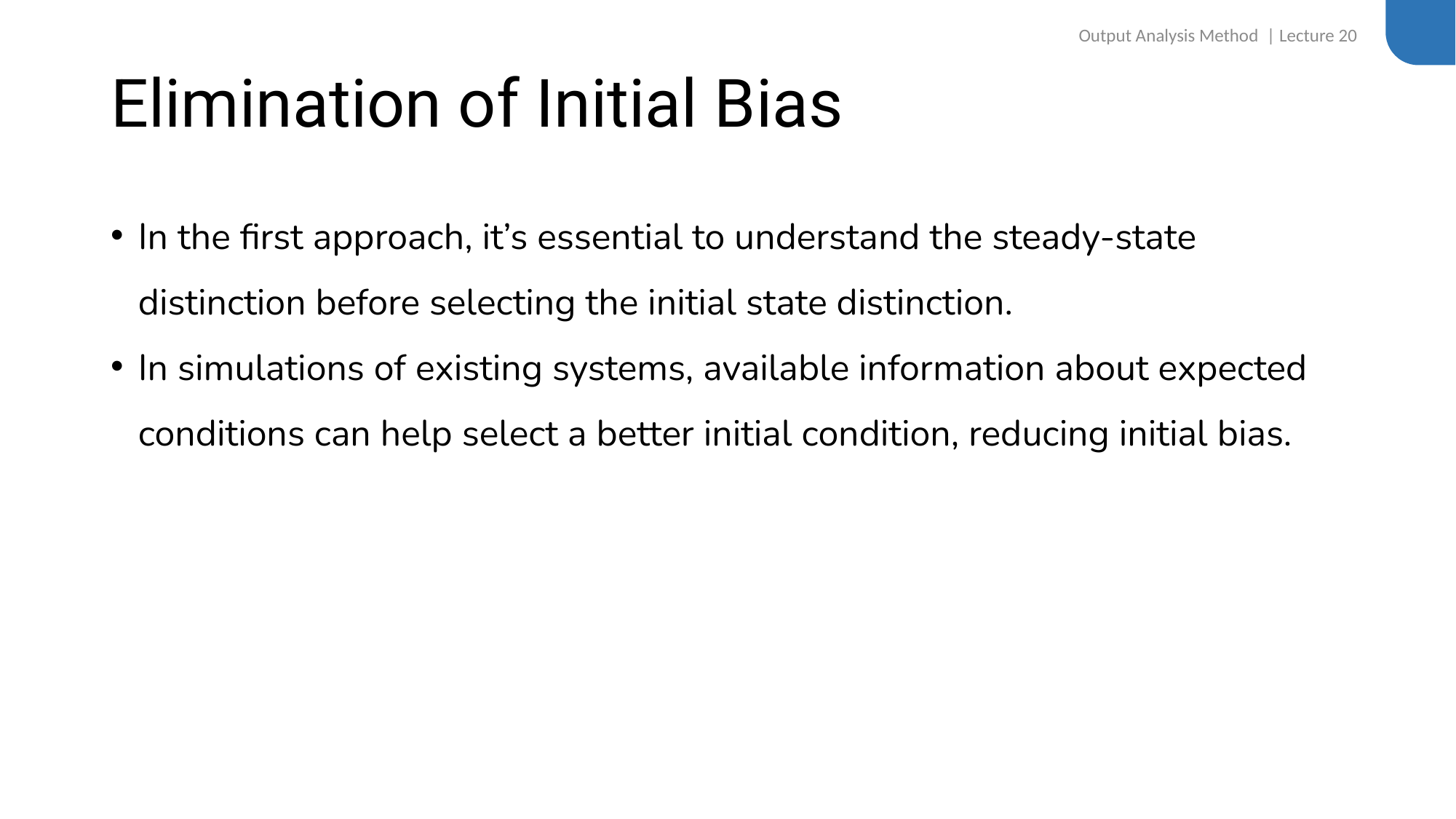

Output Analysis Method  | Lecture 20
# Elimination of Initial Bias
In the first approach, it’s essential to understand the steady-state distinction before selecting the initial state distinction.
In simulations of existing systems, available information about expected conditions can help select a better initial condition, reducing initial bias.